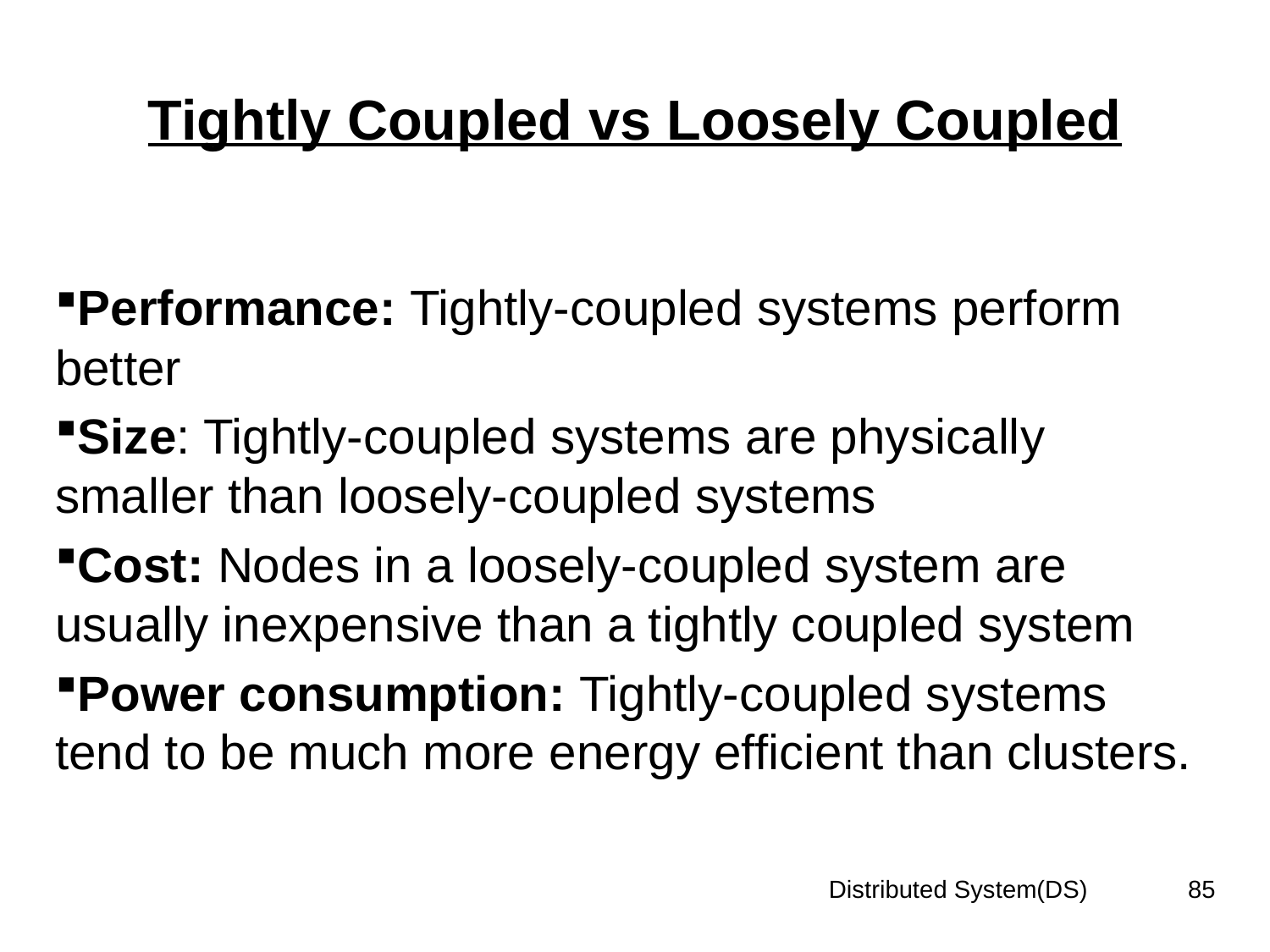

# Tightly Coupled vs Loosely Coupled

Performance: Tightly-coupled systems perform better
Size: Tightly-coupled systems are physically smaller than loosely-coupled systems
Cost: Nodes in a loosely-coupled system are usually inexpensive than a tightly coupled system
Power consumption: Tightly-coupled systems tend to be much more energy efficient than clusters.
Distributed System(DS)
85